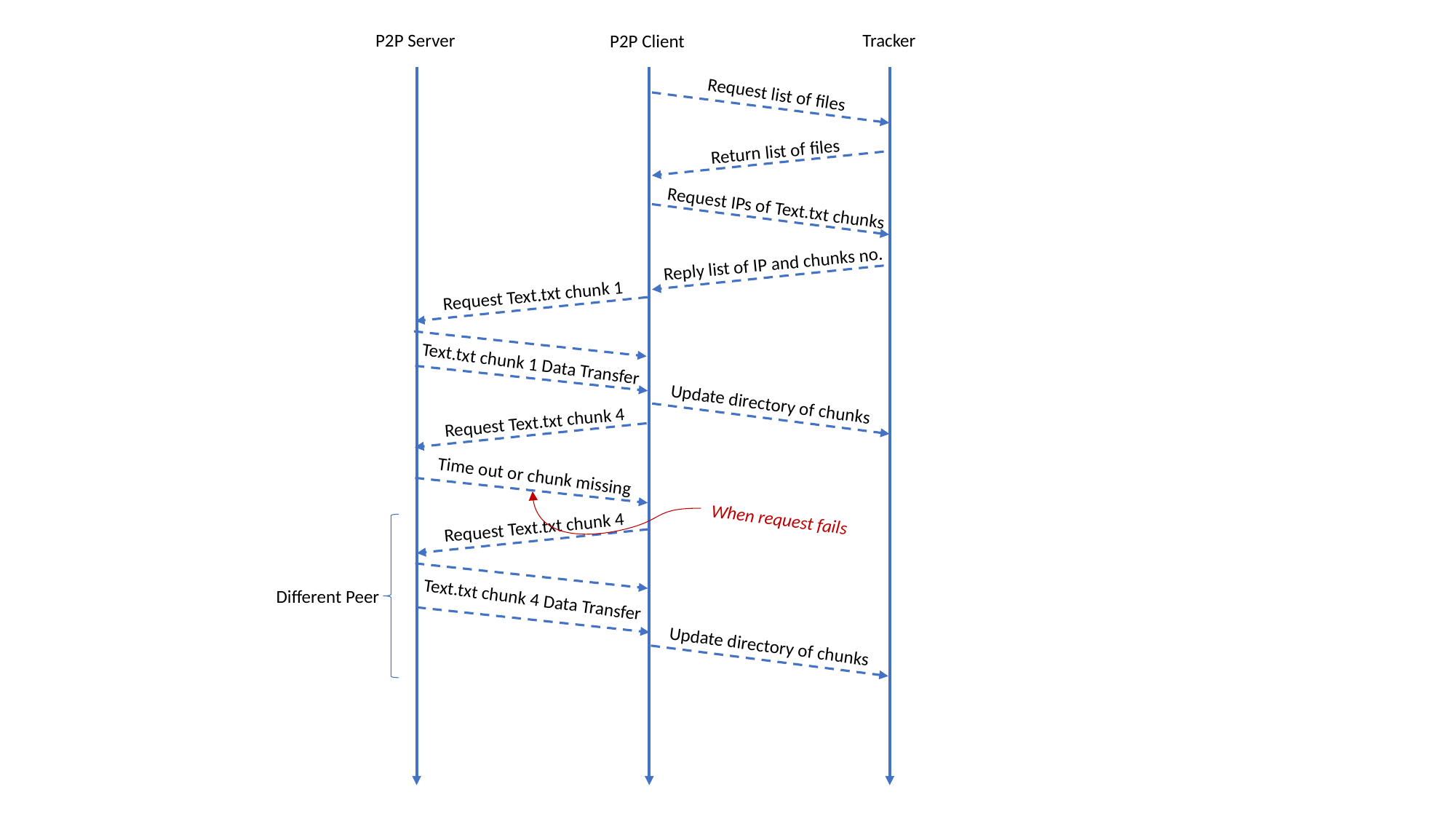

P2P Server
Tracker
P2P Client
Request list of files
Return list of files
Request IPs of Text.txt chunks
Reply list of IP and chunks no.
Request Text.txt chunk 1
Text.txt chunk 1 Data Transfer
Update directory of chunks
Request Text.txt chunk 4
Time out or chunk missing
When request fails
Request Text.txt chunk 4

Different Peer
Text.txt chunk 4 Data Transfer
Update directory of chunks